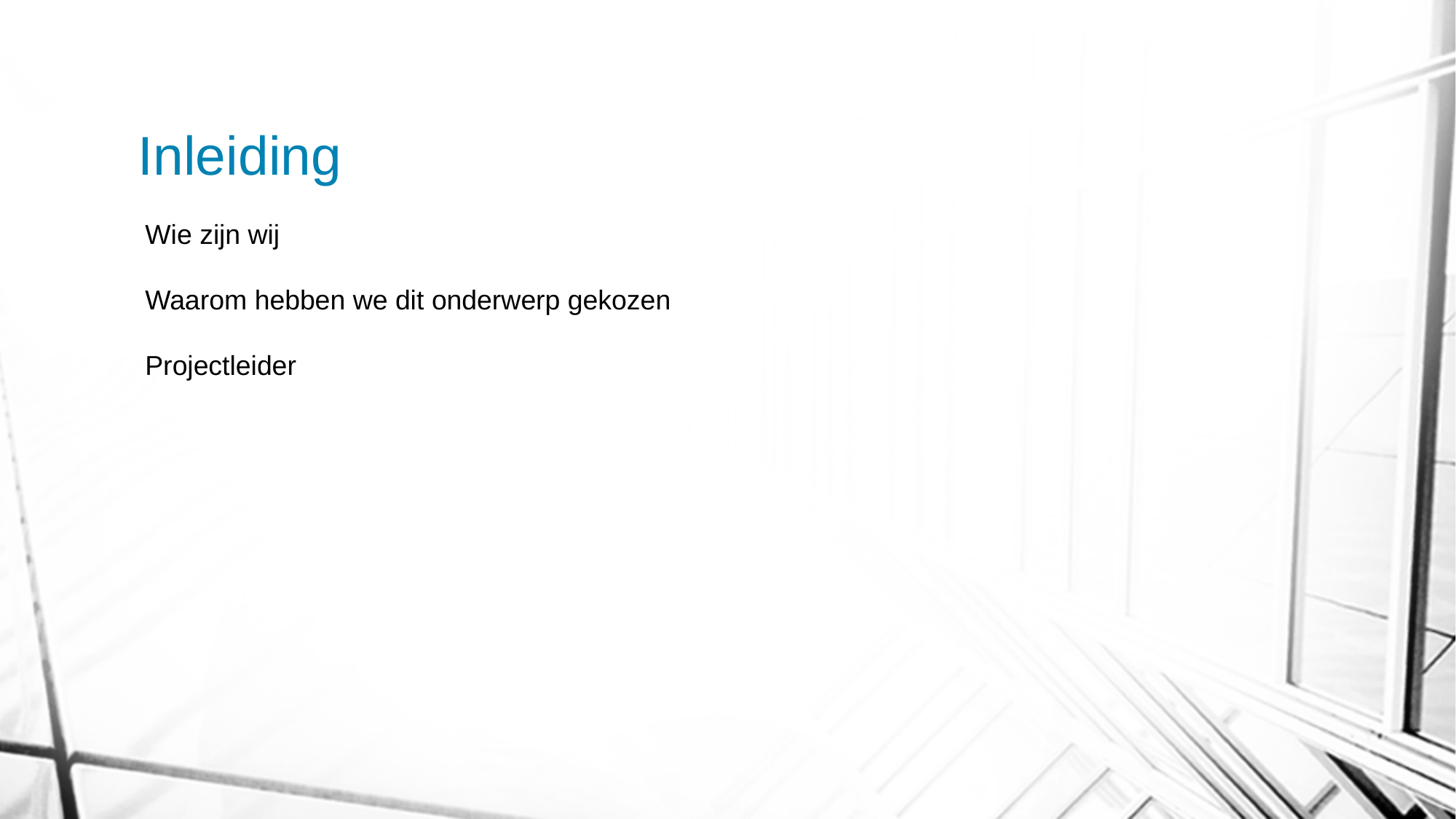

# Inleiding
Wie zijn wij

Waarom hebben we dit onderwerp gekozen

Projectleider

### Chart

| Category |
|---|